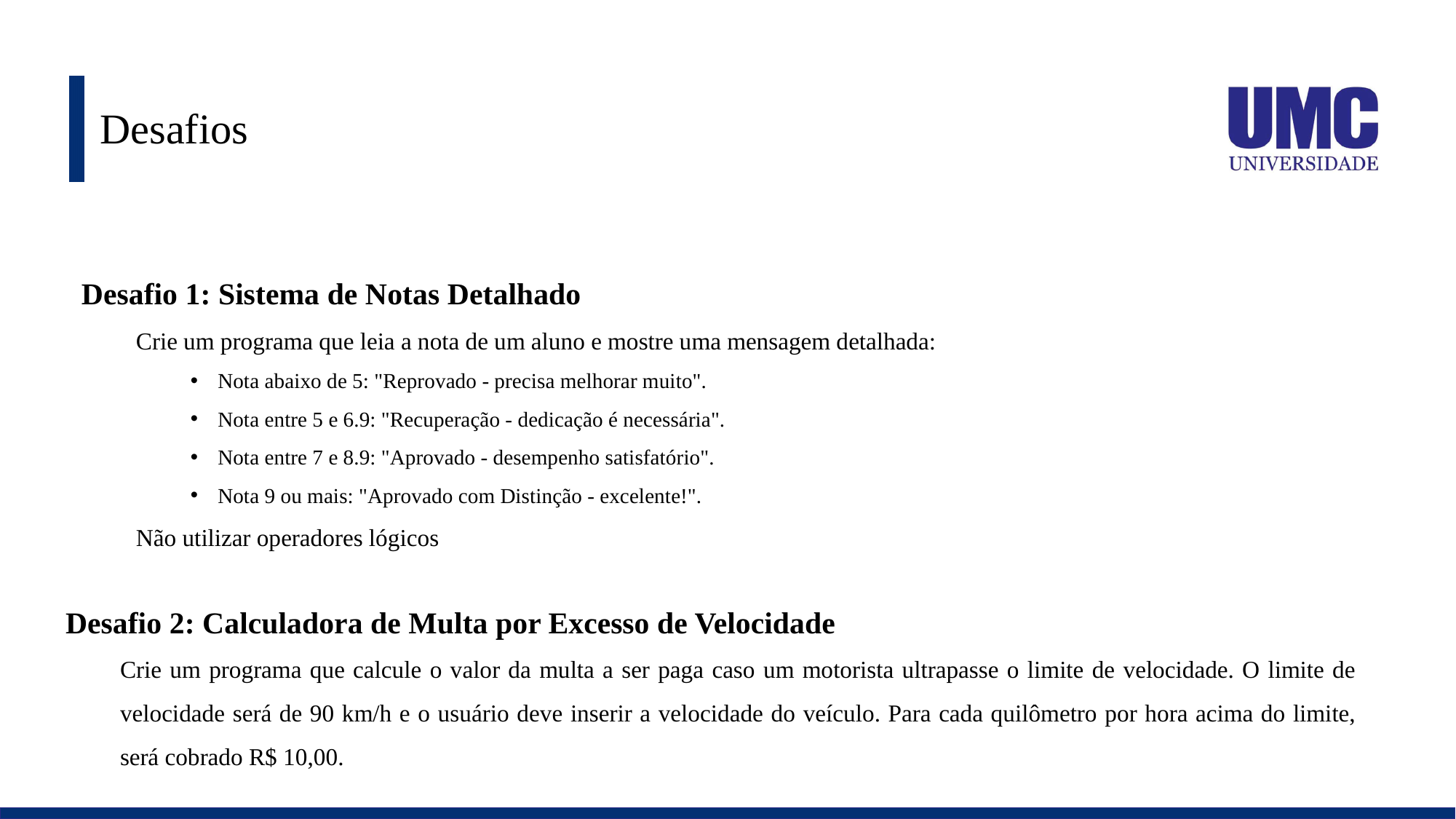

# Desafios
Desafio 1: Sistema de Notas Detalhado
Crie um programa que leia a nota de um aluno e mostre uma mensagem detalhada:
Nota abaixo de 5: "Reprovado - precisa melhorar muito".
Nota entre 5 e 6.9: "Recuperação - dedicação é necessária".
Nota entre 7 e 8.9: "Aprovado - desempenho satisfatório".
Nota 9 ou mais: "Aprovado com Distinção - excelente!".
Não utilizar operadores lógicos
Desafio 2: Calculadora de Multa por Excesso de Velocidade
Crie um programa que calcule o valor da multa a ser paga caso um motorista ultrapasse o limite de velocidade. O limite de velocidade será de 90 km/h e o usuário deve inserir a velocidade do veículo. Para cada quilômetro por hora acima do limite, será cobrado R$ 10,00.